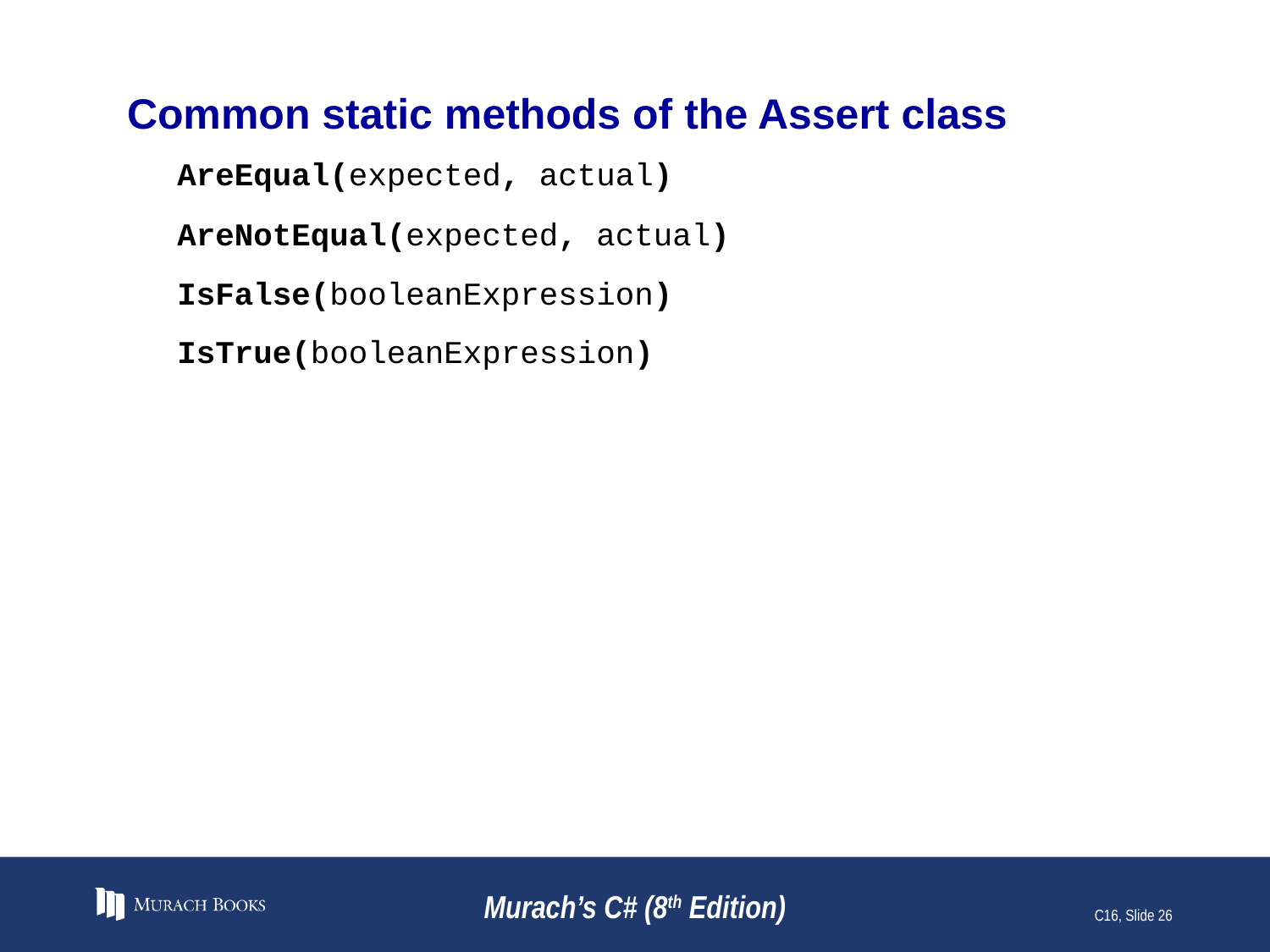

# Common static methods of the Assert class
AreEqual(expected, actual)
AreNotEqual(expected, actual)
IsFalse(booleanExpression)
IsTrue(booleanExpression)

Murach’s C# (8th Edition)

C16, Slide 26